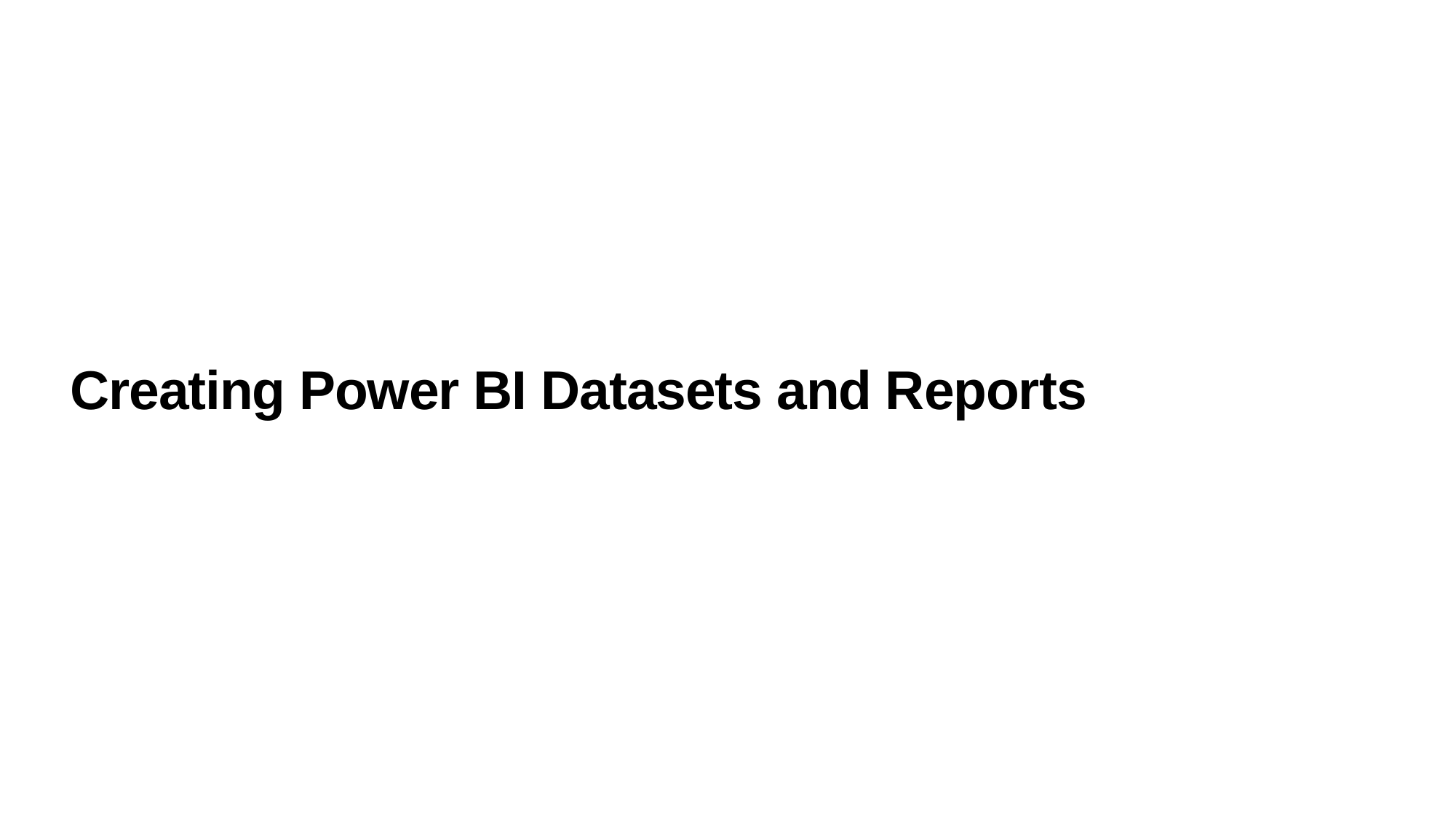

# Creating Power BI Datasets and Reports